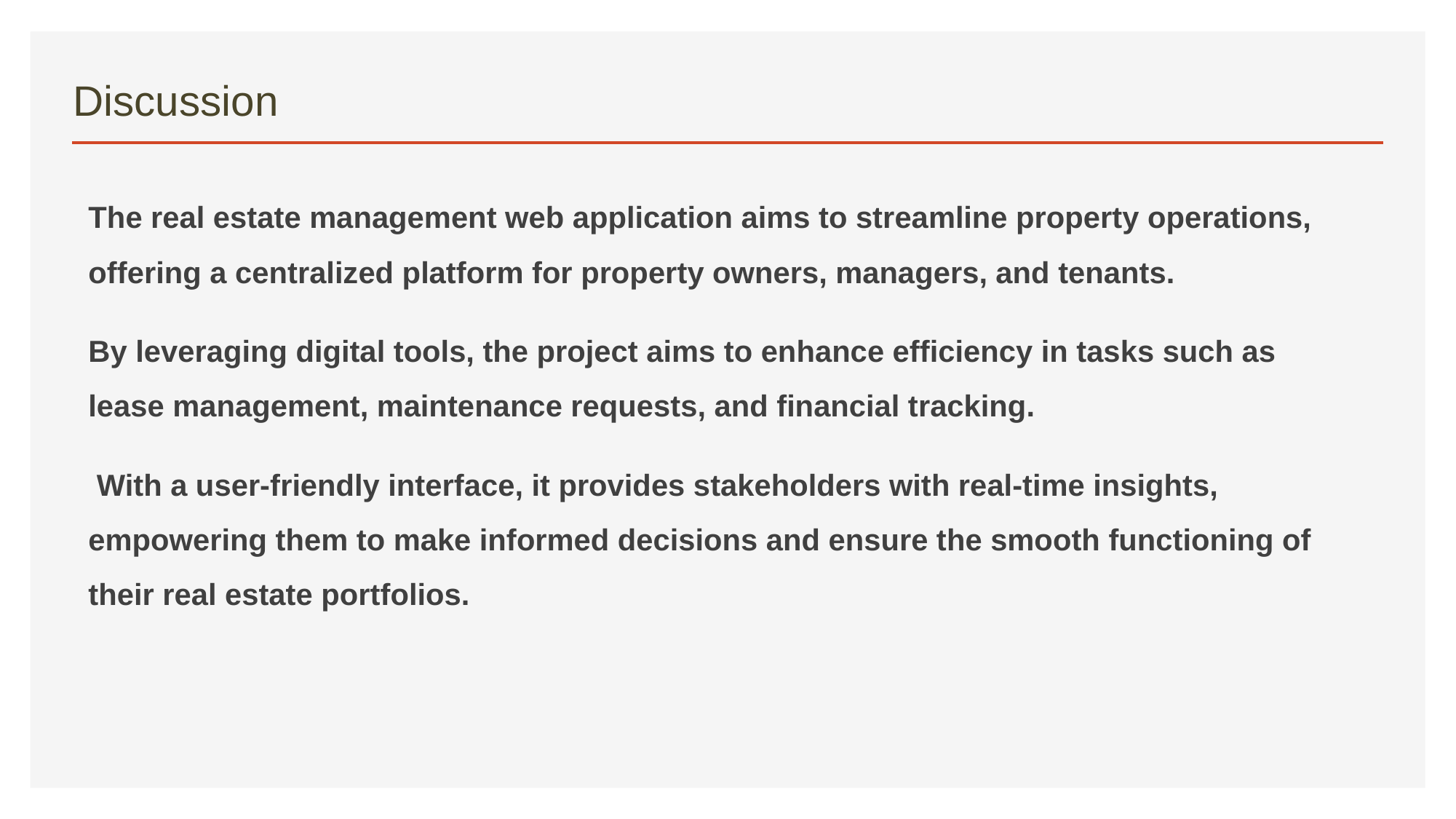

# Discussion
The real estate management web application aims to streamline property operations, offering a centralized platform for property owners, managers, and tenants.
By leveraging digital tools, the project aims to enhance efficiency in tasks such as lease management, maintenance requests, and financial tracking.
 With a user-friendly interface, it provides stakeholders with real-time insights, empowering them to make informed decisions and ensure the smooth functioning of their real estate portfolios.